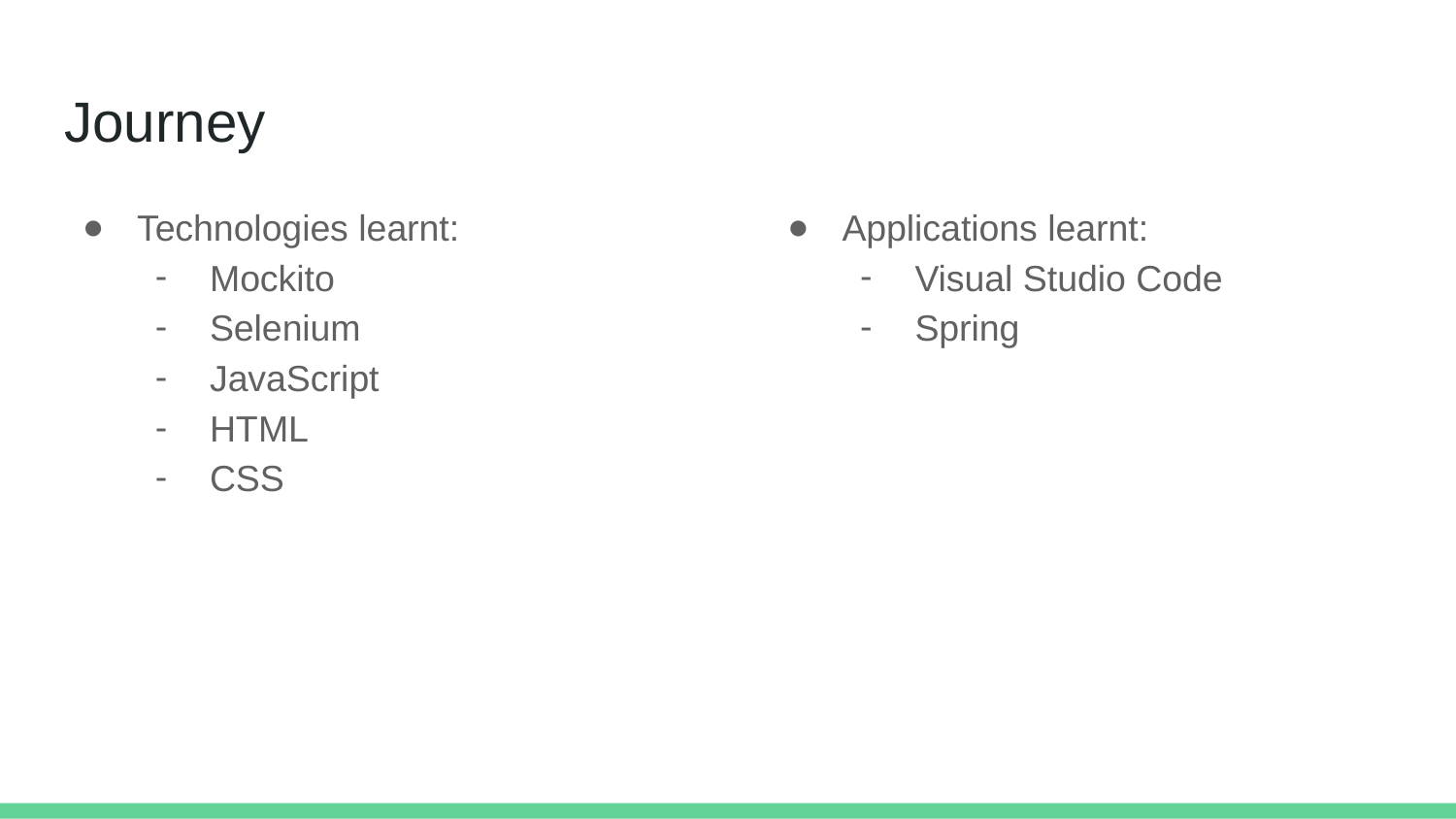

# Journey
Technologies learnt:
Mockito
Selenium
JavaScript
HTML
CSS
Applications learnt:
Visual Studio Code
Spring